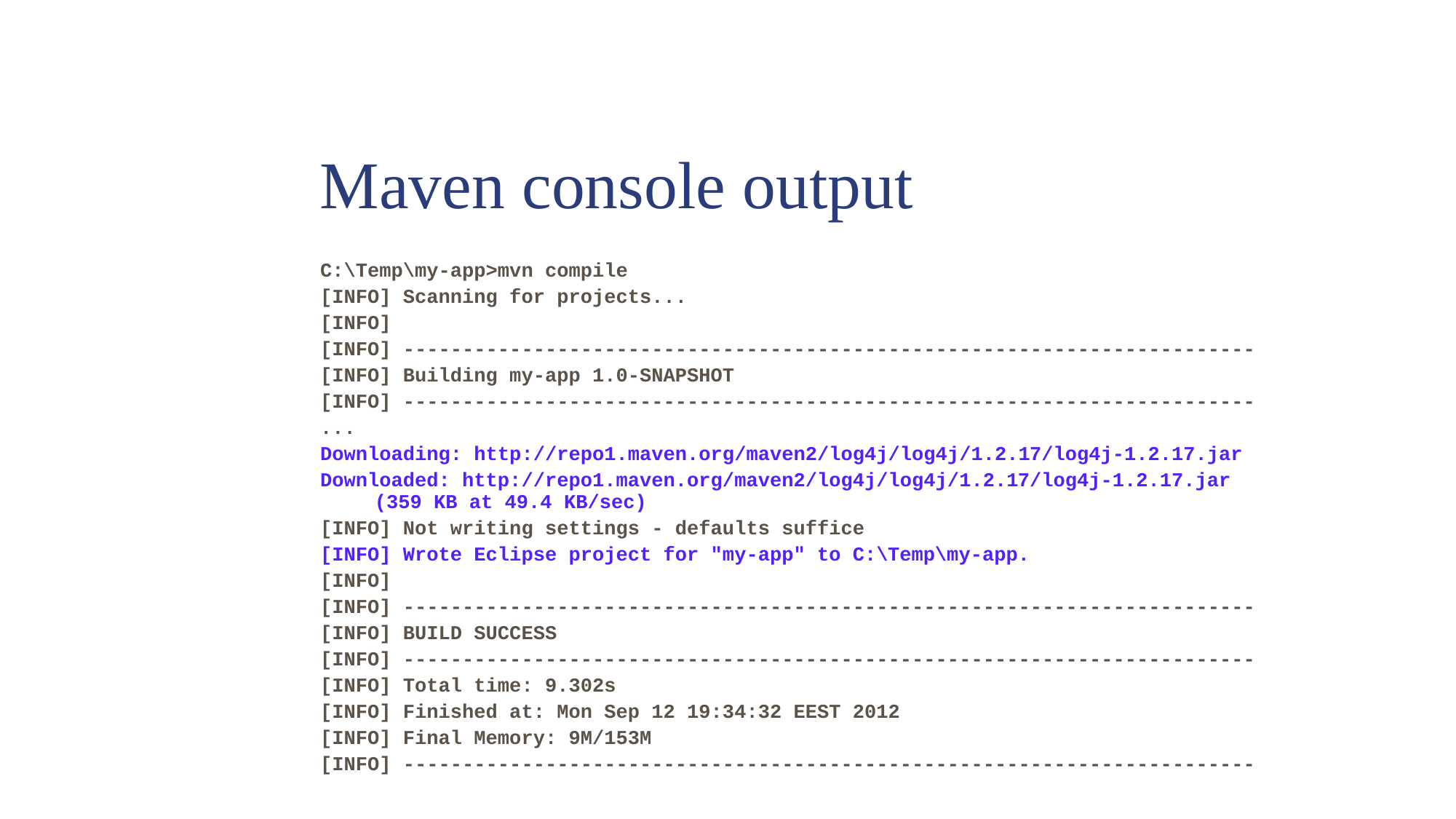

Maven console output
C:\Temp\my-app>mvn compile
[INFO] Scanning for projects...
[INFO]
[INFO] ------------------------------------------------------------------------
[INFO] Building my-app 1.0-SNAPSHOT
[INFO] ------------------------------------------------------------------------
...
Downloading: http://repo1.maven.org/maven2/log4j/log4j/1.2.17/log4j-1.2.17.jar
Downloaded: http://repo1.maven.org/maven2/log4j/log4j/1.2.17/log4j-1.2.17.jar (359 KB at 49.4 KB/sec)
[INFO] Not writing settings - defaults suffice
[INFO] Wrote Eclipse project for "my-app" to C:\Temp\my-app.
[INFO]
[INFO] ------------------------------------------------------------------------
[INFO] BUILD SUCCESS
[INFO] ------------------------------------------------------------------------
[INFO] Total time: 9.302s
[INFO] Finished at: Mon Sep 12 19:34:32 EEST 2012
[INFO] Final Memory: 9M/153M
[INFO] ------------------------------------------------------------------------